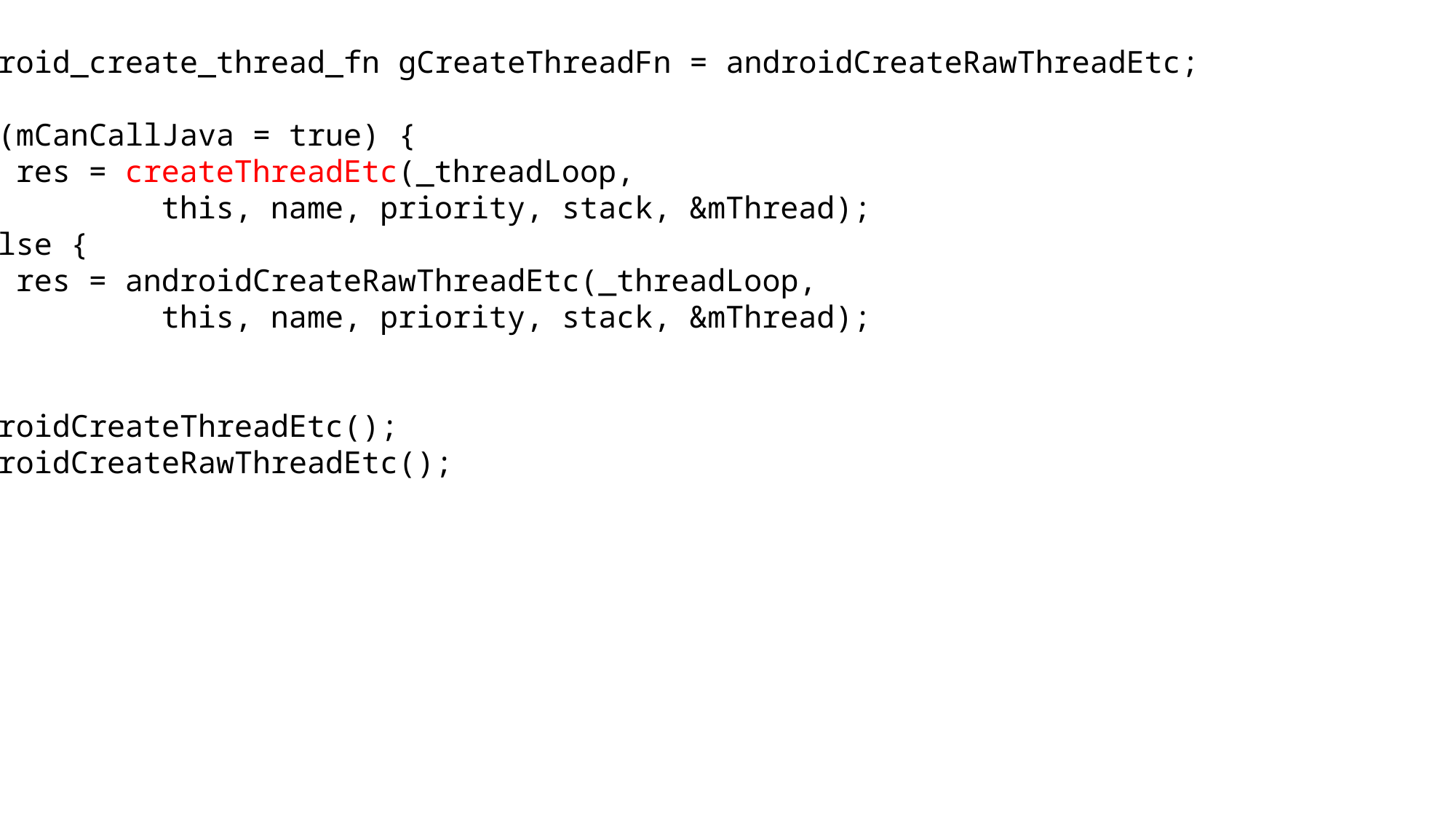

android_create_thread_fn gCreateThreadFn = androidCreateRawThreadEtc;

if (mCanCallJava = true) {
    res = createThreadEtc(_threadLoop,
            this, name, priority, stack, &mThread);
} else {
    res = androidCreateRawThreadEtc(_threadLoop,
            this, name, priority, stack, &mThread);
}

androidCreateThreadEtc();
androidCreateRawThreadEtc();